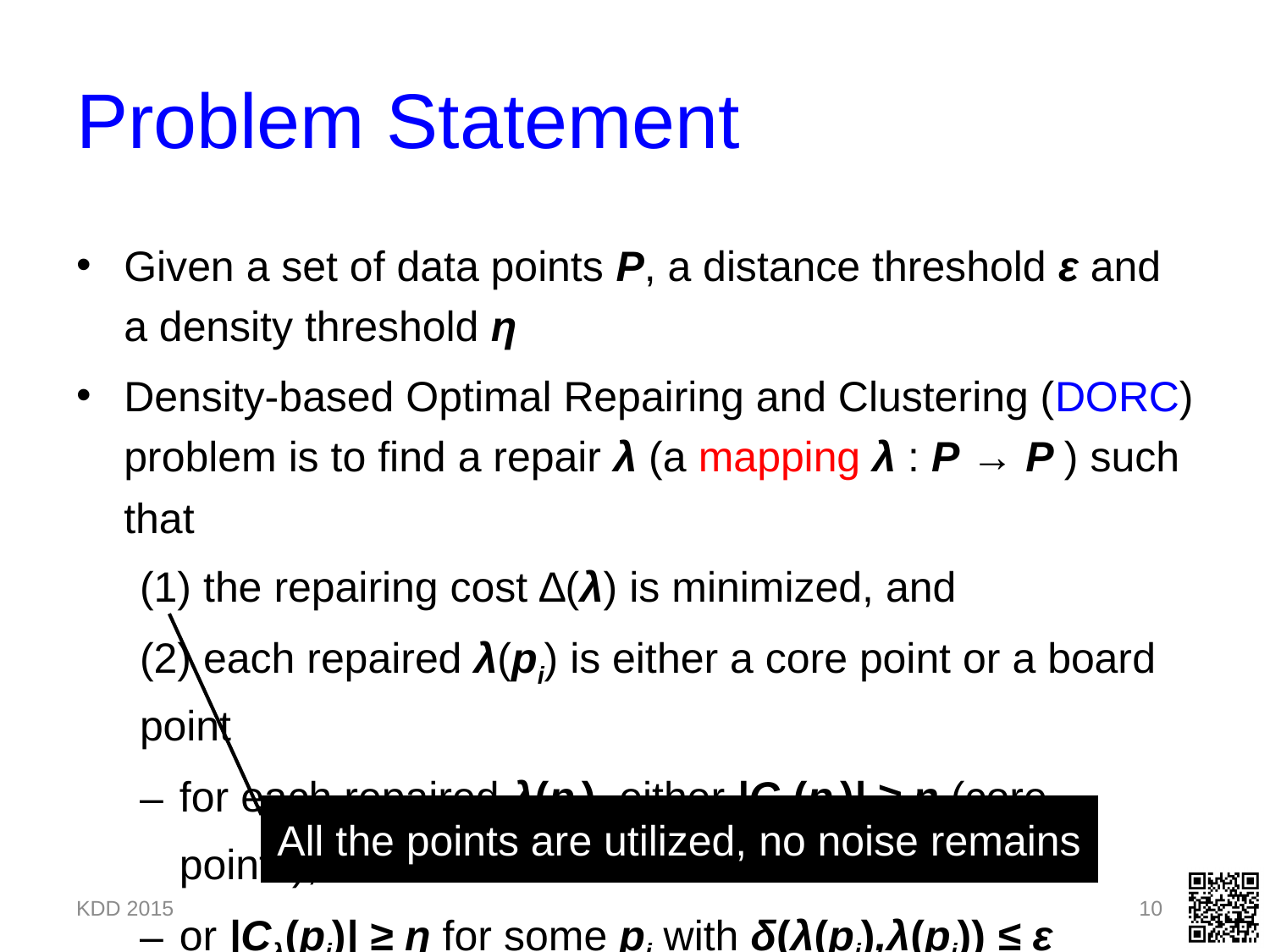

# Problem Statement
Given a set of data points P, a distance threshold ε and a density threshold η
Density-based Optimal Repairing and Clustering (DORC) problem is to find a repair λ (a mapping λ : P → P ) such that
(1) the repairing cost ∆(λ) is minimized, and
(2) each repaired λ(pi) is either a core point or a board point
for each repaired λ(pi), either |Cλ(pi)| ≥ η (core points),
or |Cλ(pj)| ≥ η for some pj with δ(λ(pi),λ(pj)) ≤ ε
All the points are utilized, no noise remains
10
KDD 2015